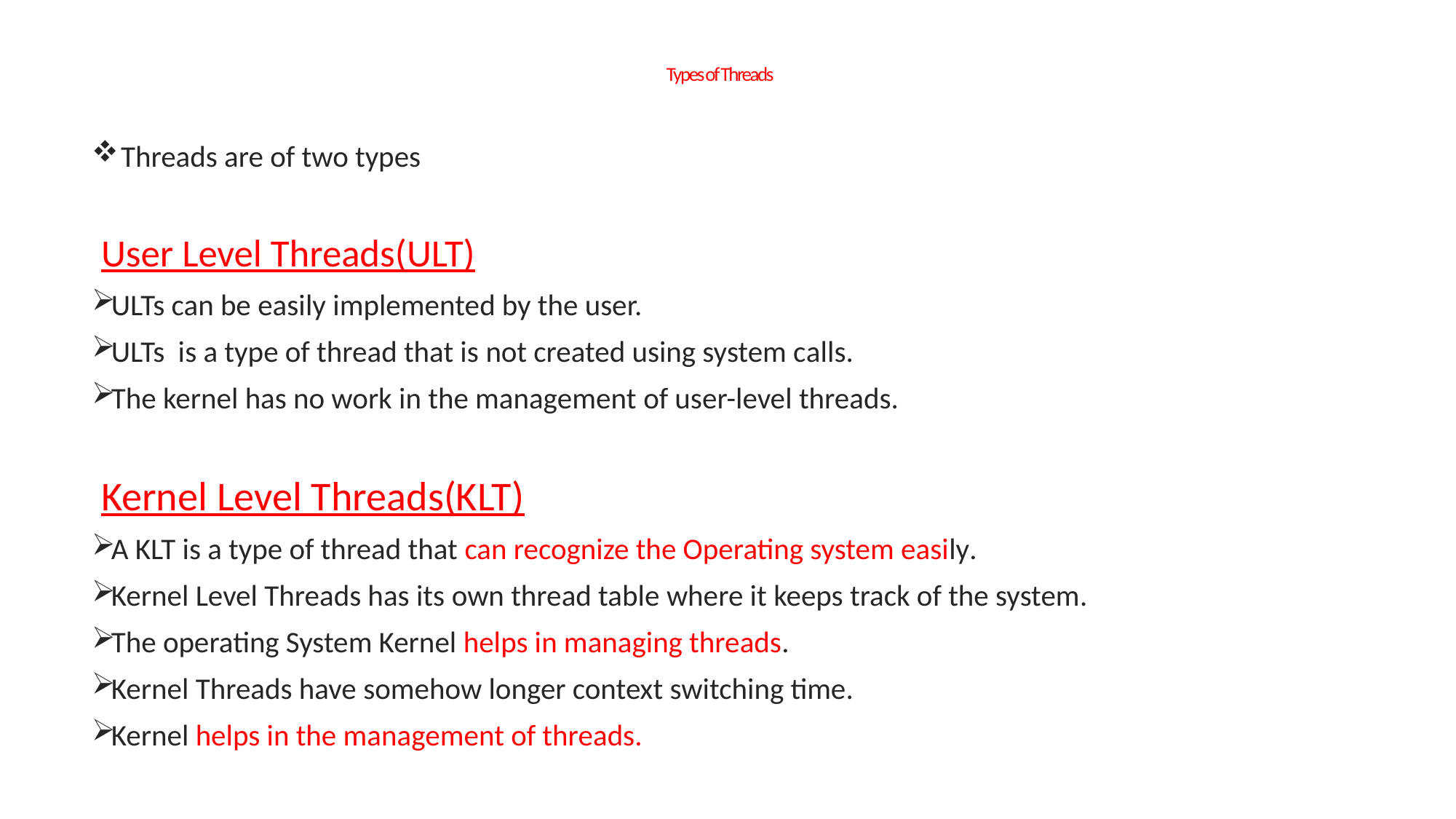

# Types of Threads
 Threads are of two types

User Level Threads(ULT)
ULTs can be easily implemented by the user.
ULTs  is a type of thread that is not created using system calls.
The kernel has no work in the management of user-level threads.

Kernel Level Threads(KLT)
A KLT is a type of thread that can recognize the Operating system easily.
Kernel Level Threads has its own thread table where it keeps track of the system.
The operating System Kernel helps in managing threads.
Kernel Threads have somehow longer context switching time.
Kernel helps in the management of threads.